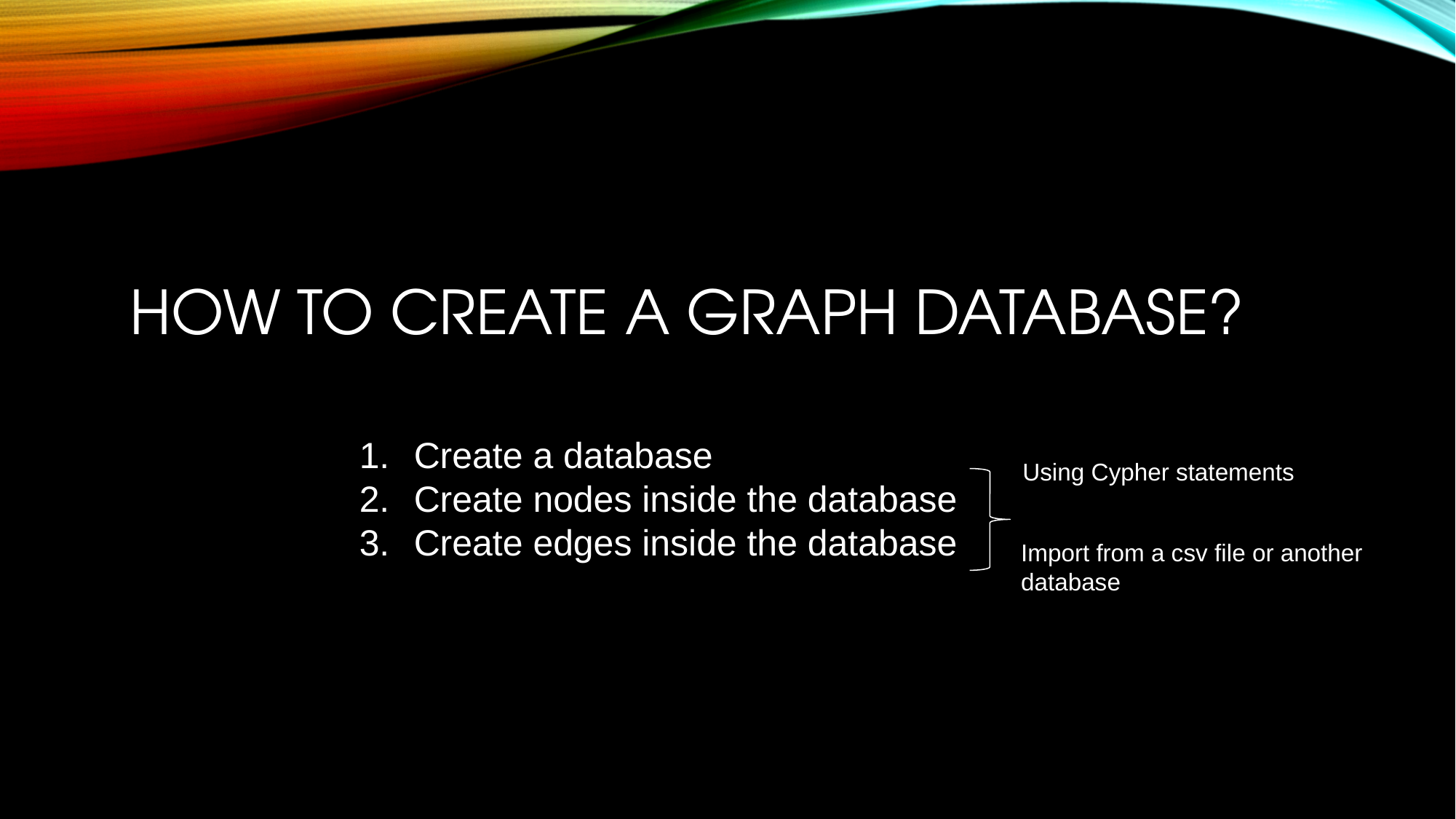

# How to create a graph database?
Create a database
Create nodes inside the database
Create edges inside the database
Using Cypher statements

Import from a csv file or another database